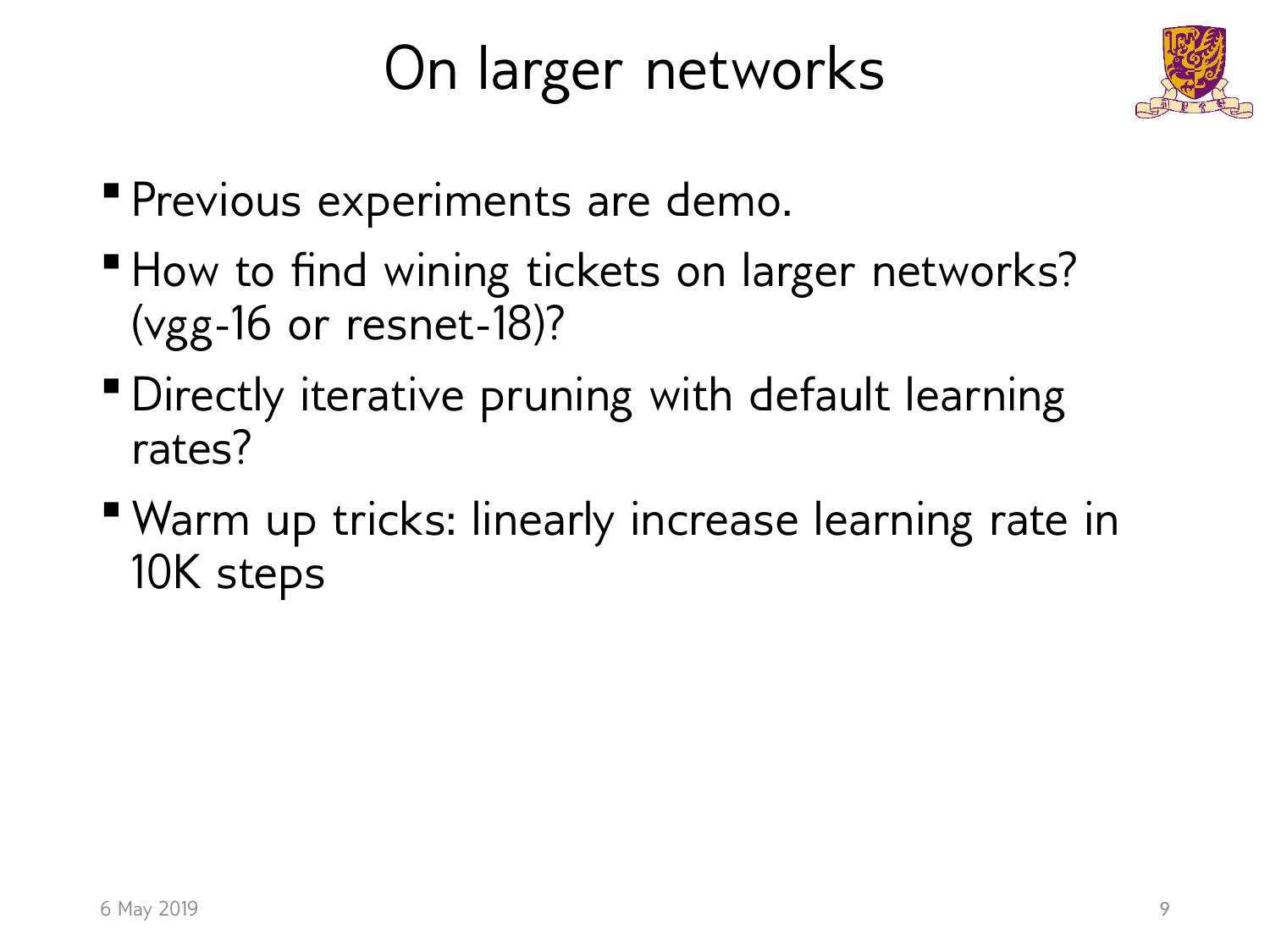

# On larger networks
Previous experiments are demo.
How to find wining tickets on larger networks? (vgg-16 or resnet-18)?
Directly iterative pruning with default learning rates?
Warm up tricks: linearly increase learning rate in 10K steps

6 May 2019
9